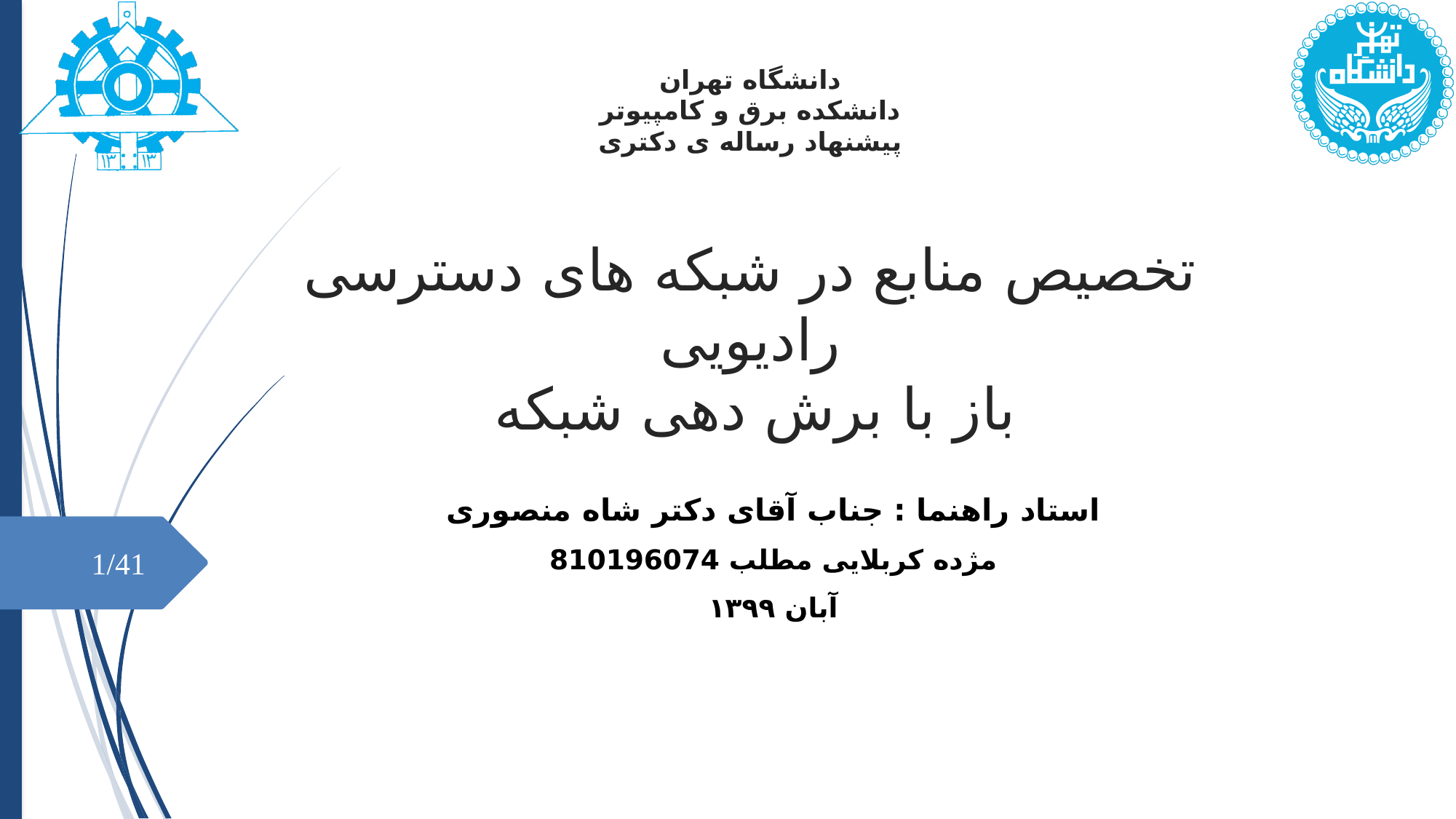

# دانشگاه تهران دانشکده برق و کامپیوتر پیشنهاد رساله ی دکتری تخصیص منابع در شبکه های دسترسی رادیویی باز با برش دهی شبکه
استاد راهنما : جناب آقای دکتر شاه منصوری
مژده کربلایی مطلب 810196074
آبان ۱۳۹۹

1/41